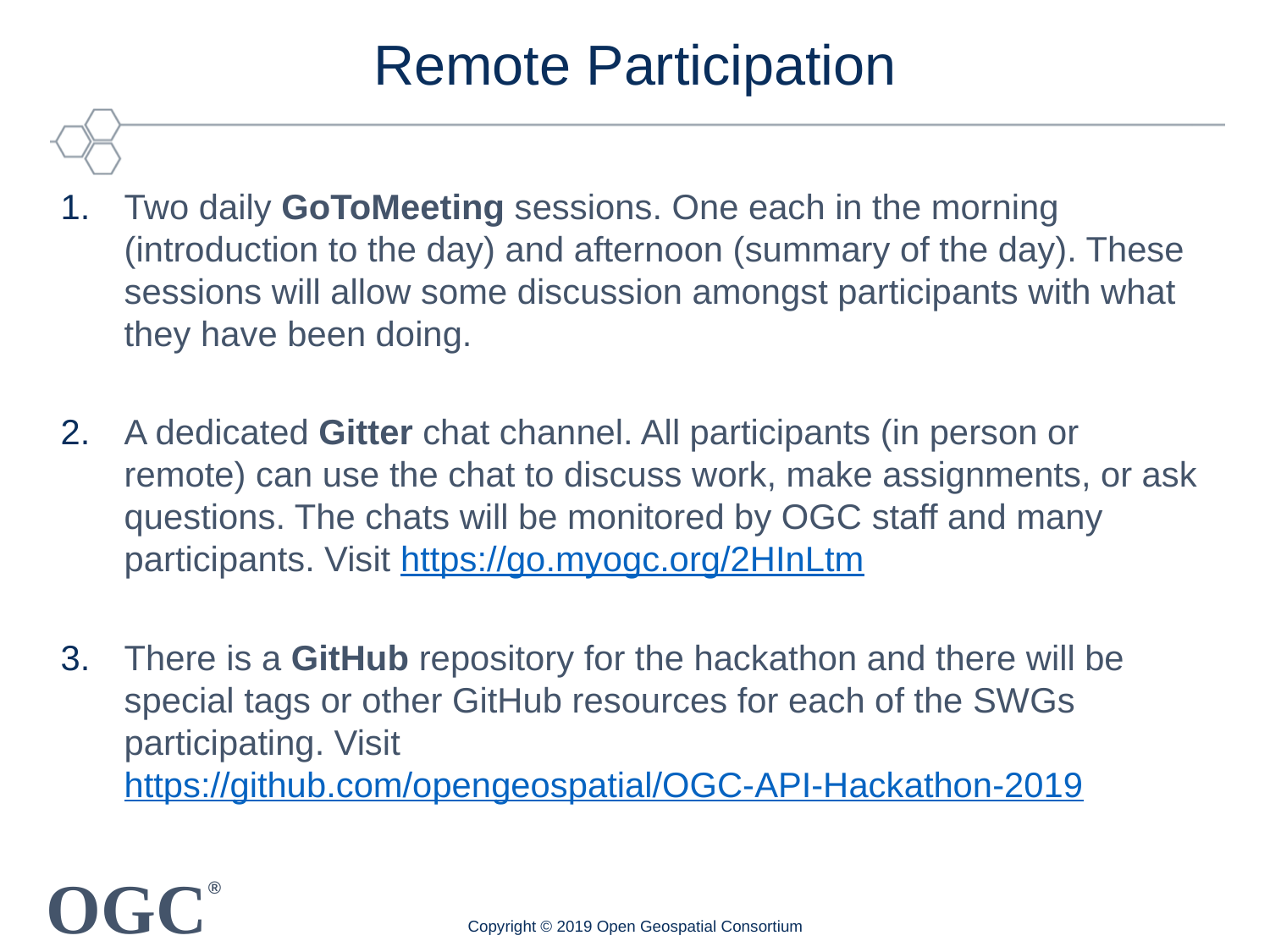

# Remote Participation
Two daily GoToMeeting sessions. One each in the morning (introduction to the day) and afternoon (summary of the day). These sessions will allow some discussion amongst participants with what they have been doing.

A dedicated Gitter chat channel. All participants (in person or remote) can use the chat to discuss work, make assignments, or ask questions. The chats will be monitored by OGC staff and many participants. Visit https://go.myogc.org/2HInLtm

There is a GitHub repository for the hackathon and there will be special tags or other GitHub resources for each of the SWGs participating. Visit https://github.com/opengeospatial/OGC-API-Hackathon-2019

Copyright © 2019 Open Geospatial Consortium